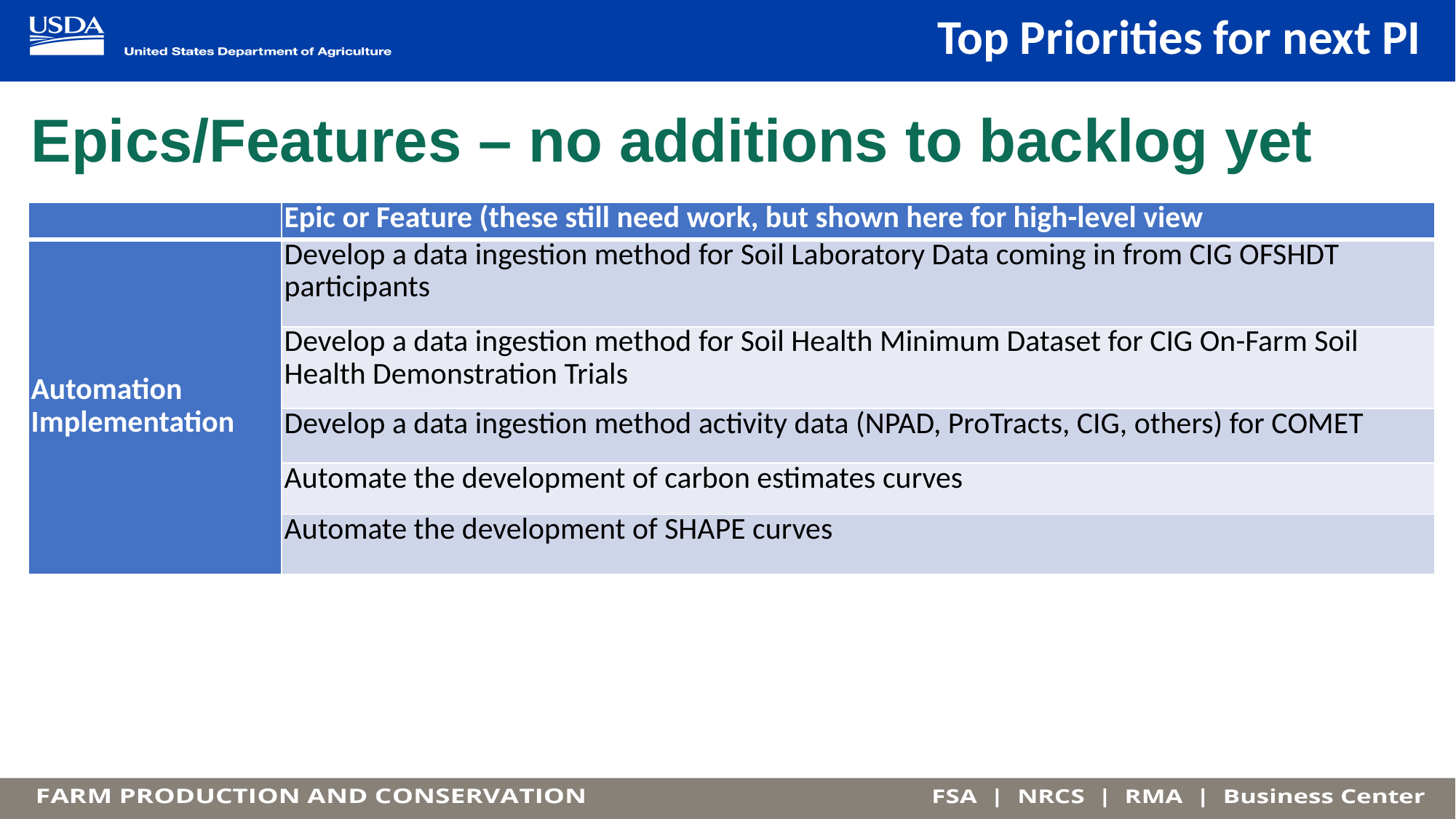

Top Priorities for next PI
# Epics/Features – no additions to backlog yet

|  | Epic or Feature (these still need work, but shown here for high-level view |
| --- | --- |
| Automation Implementation | Develop a data ingestion method for Soil Laboratory Data coming in from CIG OFSHDT participants |
|  | Develop a data ingestion method for Soil Health Minimum Dataset for CIG On-Farm Soil Health Demonstration Trials |
|  | Develop a data ingestion method activity data (NPAD, ProTracts, CIG, others) for COMET |
|  | Automate the development of carbon estimates curves |
|  | Automate the development of SHAPE curves |